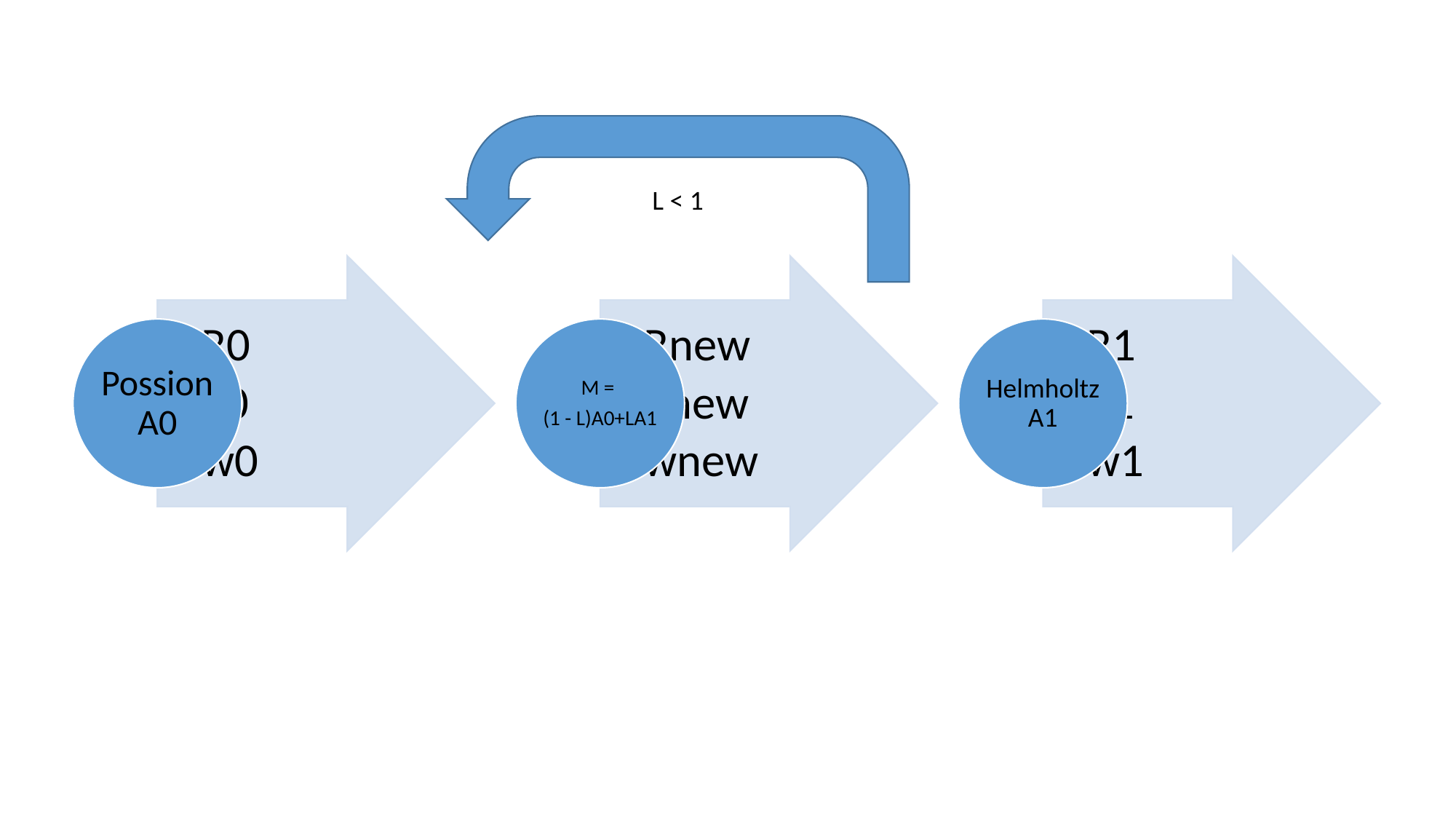

R0
P0
w0
Possion A0
Rnew
Pnew
wnew
M =
(1 - L)A0+LA1
R1
P1
w1
Helmholtz A1
L < 1
Possion A0     →M1       →M2     →M3     →M4     →……→A1 Helmholtz